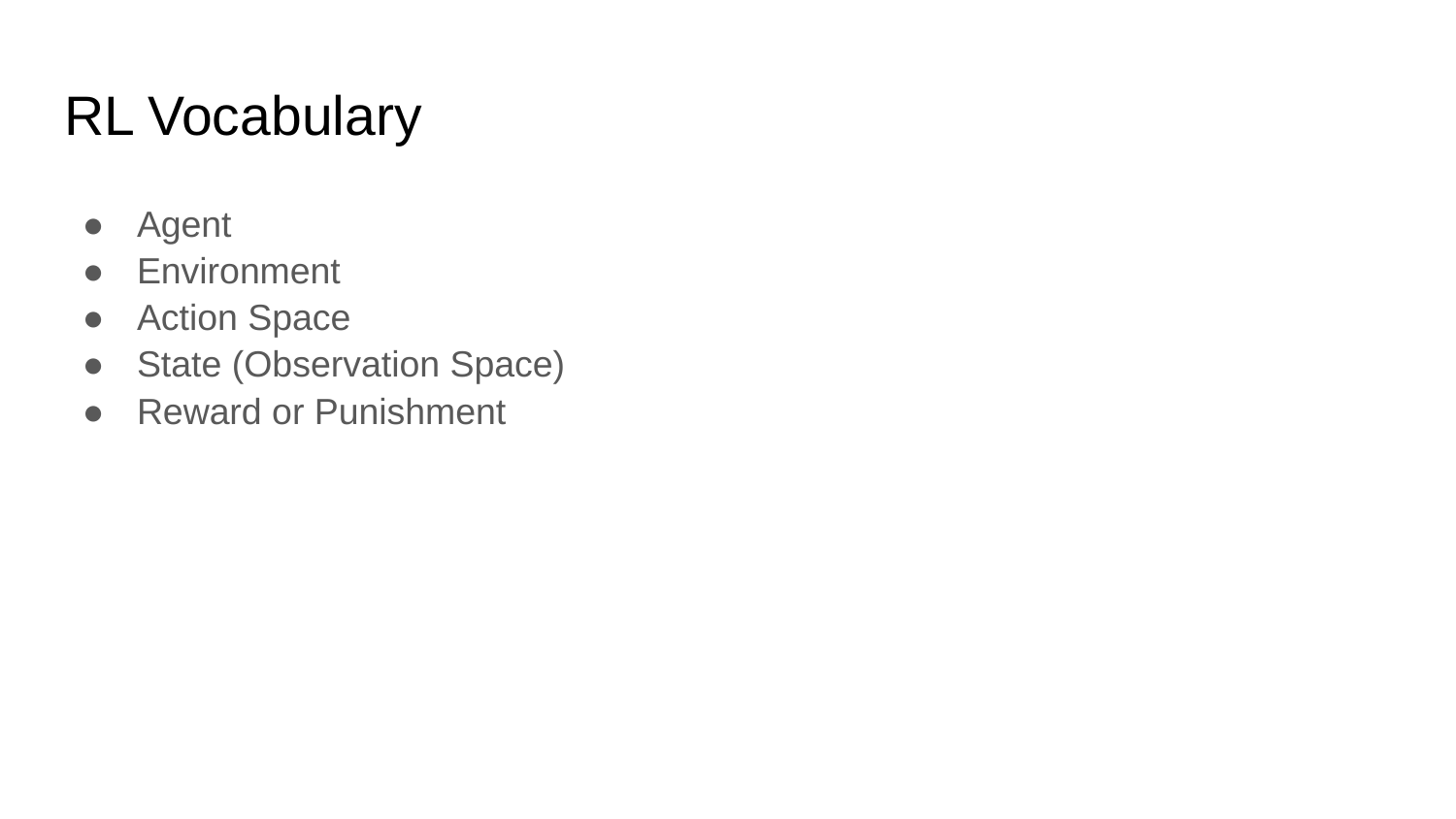

# RL Vocabulary
Agent
Environment
Action Space
State (Observation Space)
Reward or Punishment